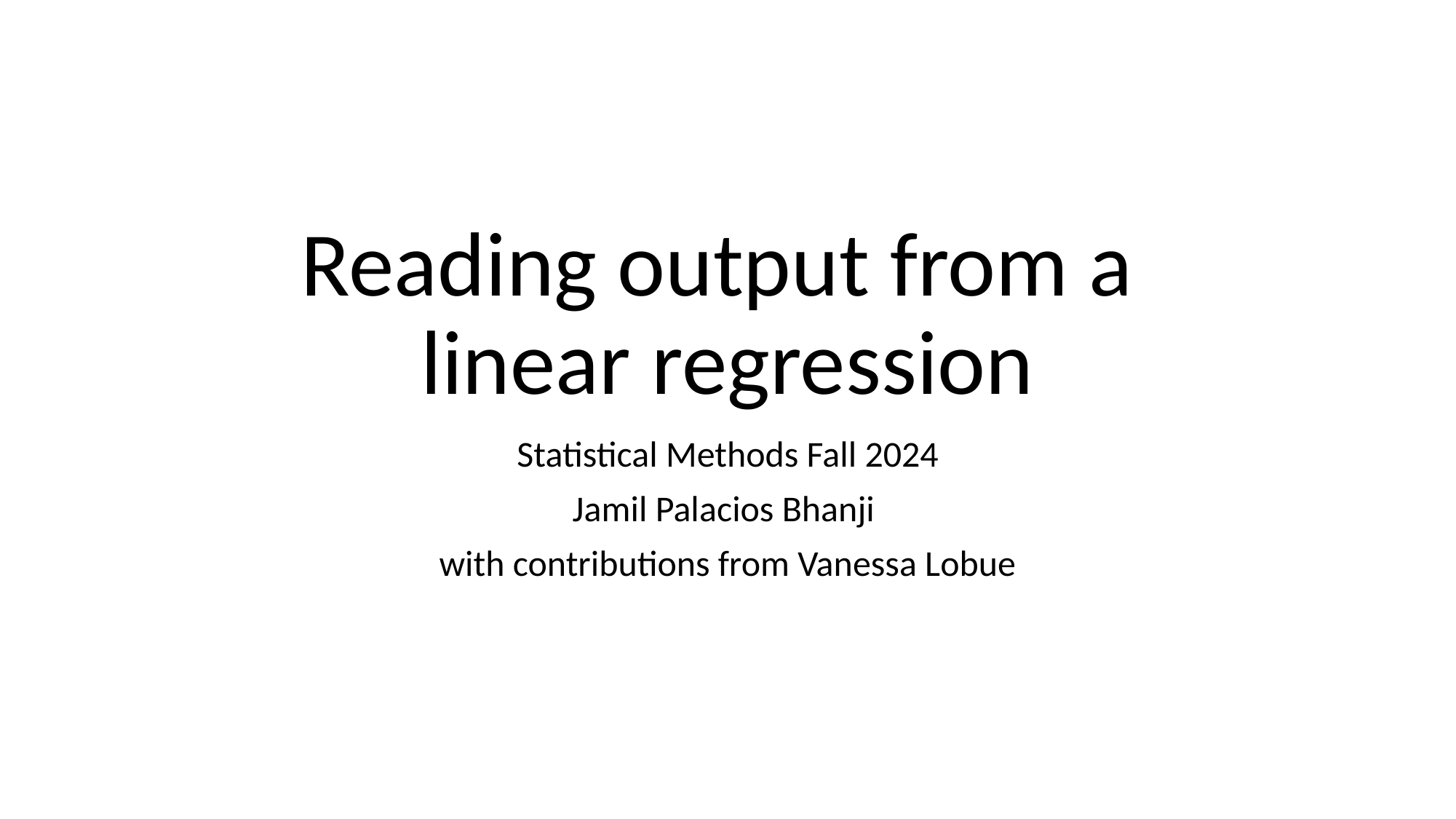

# Reading output from a linear regression
Statistical Methods Fall 2024
Jamil Palacios Bhanji
with contributions from Vanessa Lobue